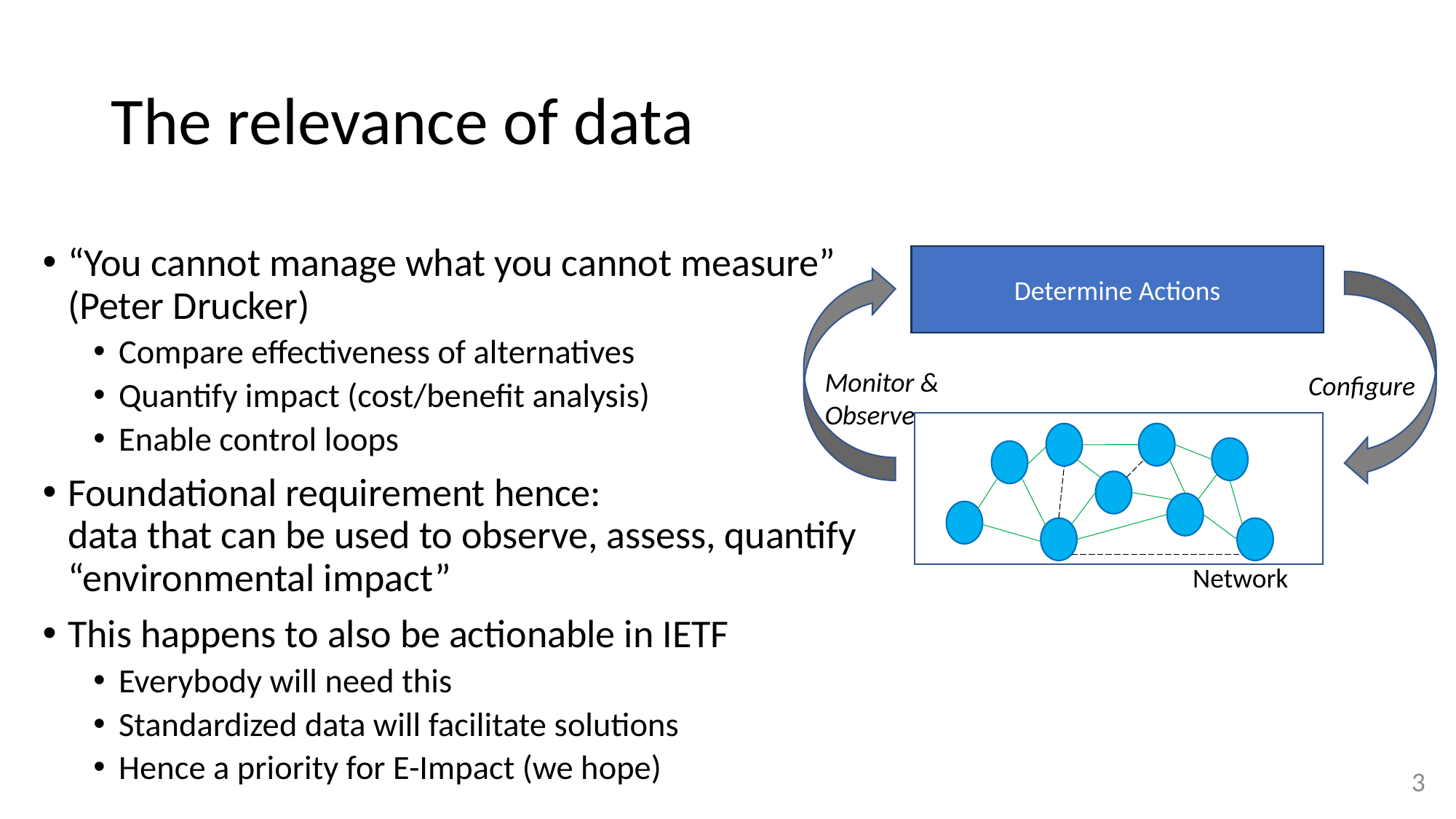

# The relevance of data
“You cannot manage what you cannot measure” (Peter Drucker)
Compare effectiveness of alternatives
Quantify impact (cost/benefit analysis)
Enable control loops
Foundational requirement hence:
data that can be used to observe, assess, quantify “environmental impact”
This happens to also be actionable in IETF
Everybody will need this
Standardized data will facilitate solutions
Hence a priority for E-Impact (we hope)
Determine Actions

Monitor &
Observe
Configure

Network
3